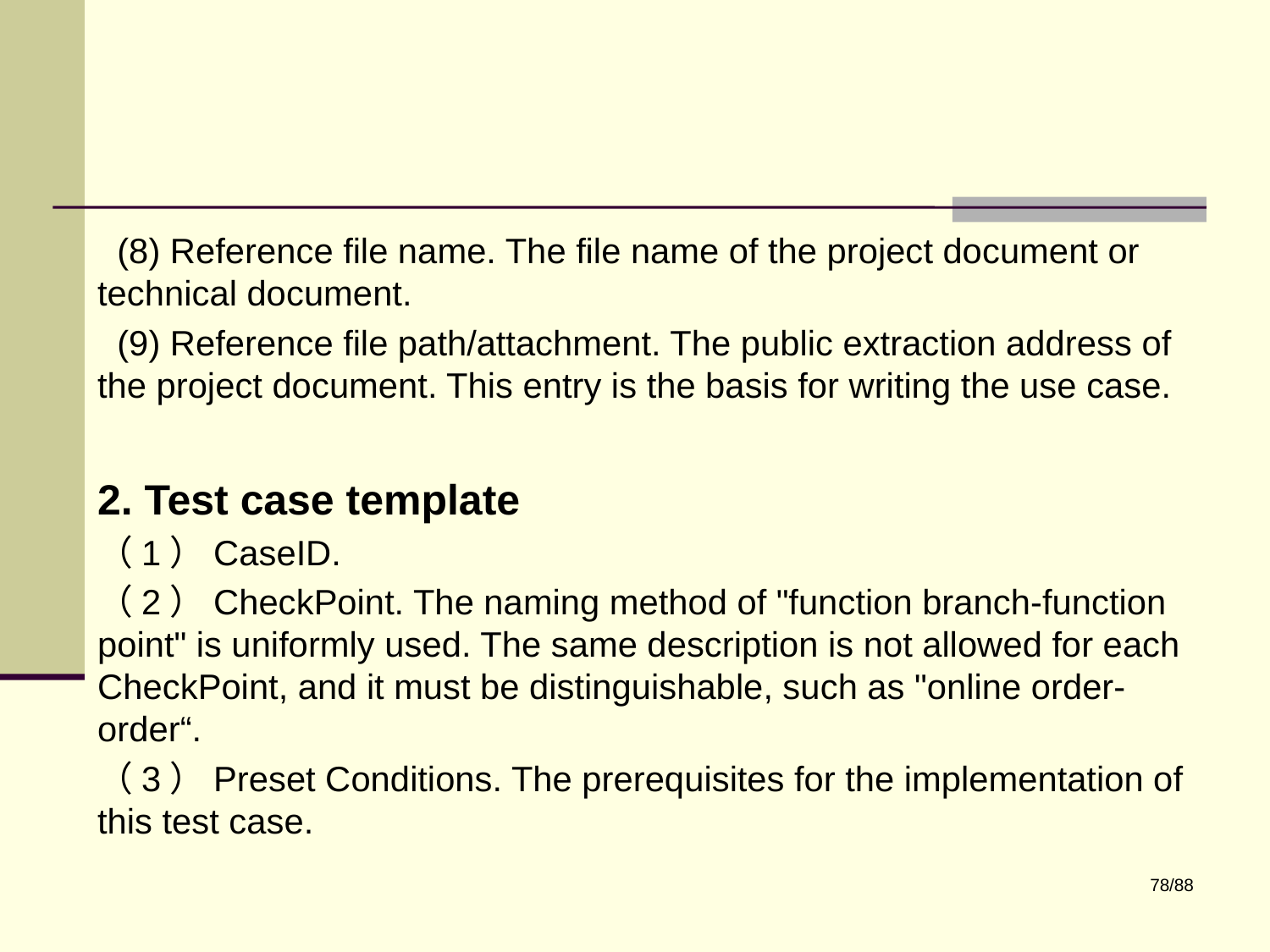

(8) Reference file name. The file name of the project document or technical document.
  (9) Reference file path/attachment. The public extraction address of the project document. This entry is the basis for writing the use case.

2. Test case template
（1）CaseID.
（2）CheckPoint. The naming method of "function branch-function point" is uniformly used. The same description is not allowed for each CheckPoint, and it must be distinguishable, such as "online order-order“.
（3）Preset Conditions. The prerequisites for the implementation of this test case.

78/88